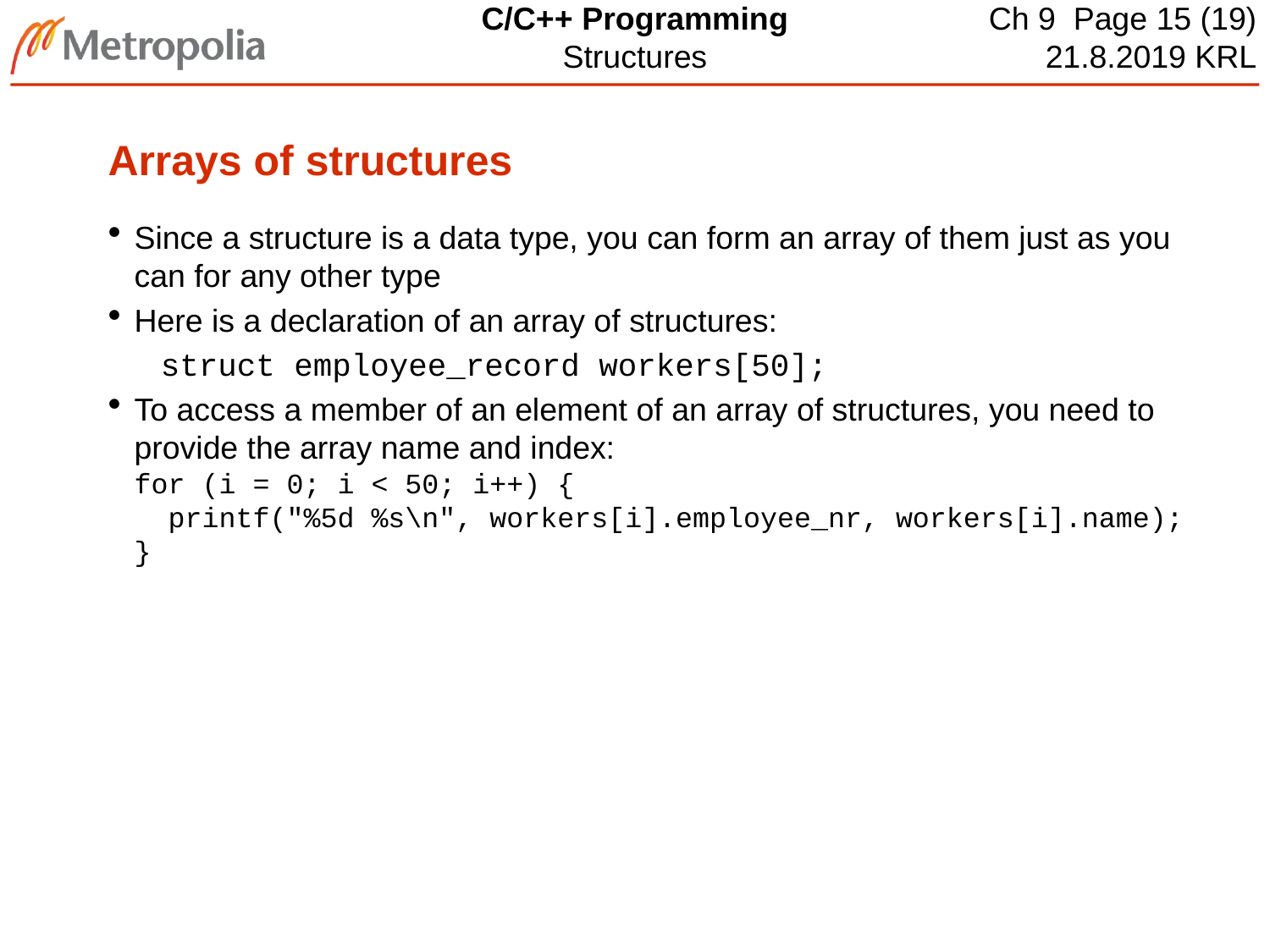

# Arrays of structures
Since a structure is a data type, you can form an array of them just as you can for any other type
Here is a declaration of an array of structures:
struct employee_record workers[50];
To access a member of an element of an array of structures, you need to provide the array name and index:
for (i = 0; i < 50; i++) {
  printf("%5d %s\n", workers[i].employee_nr, workers[i].name);
}